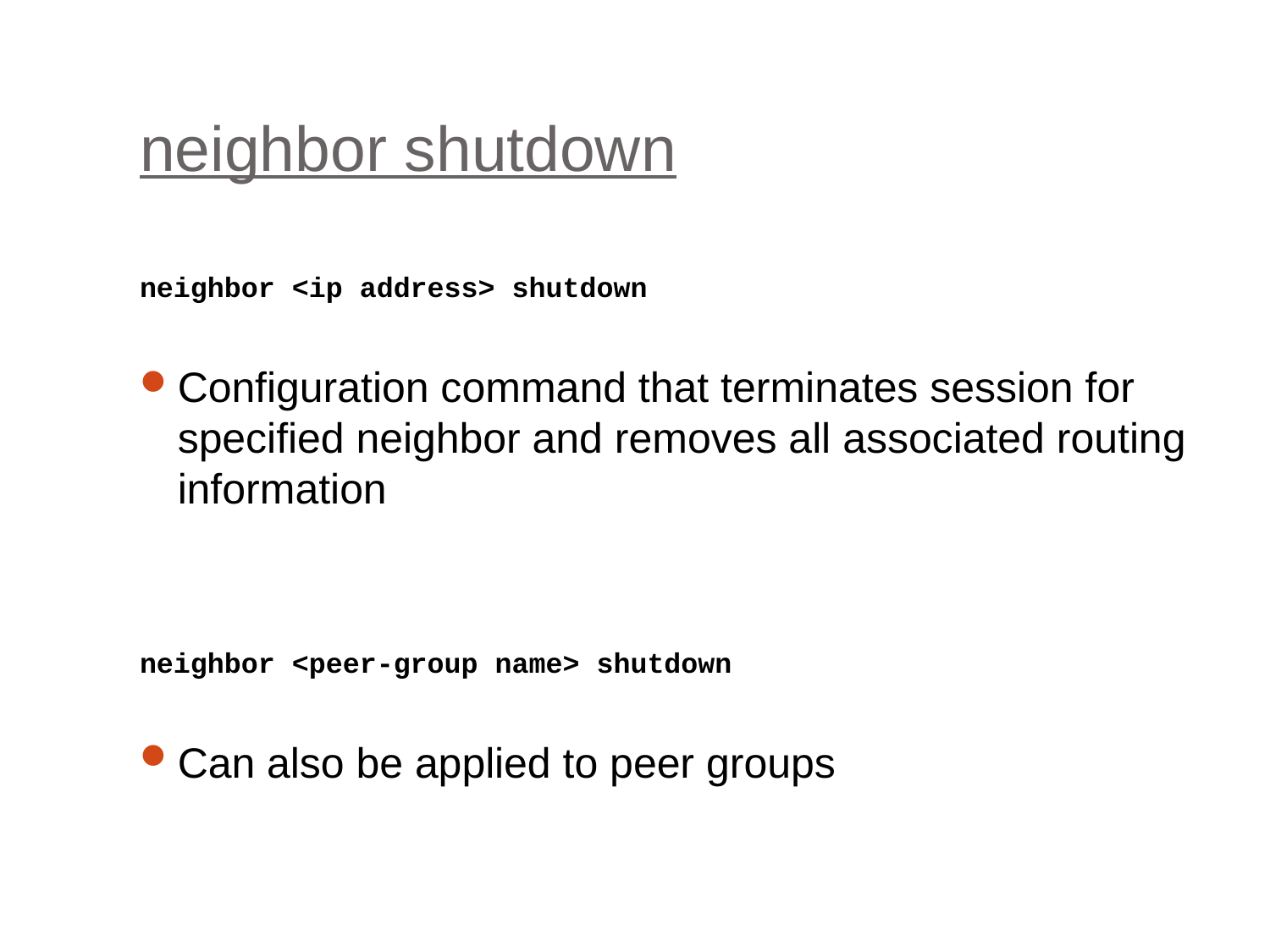

# neighbor shutdown

neighbor <ip address> shutdown

Configuration command that terminates session for specified neighbor and removes all associated routing information

neighbor <peer-group name> shutdown

Can also be applied to peer groups